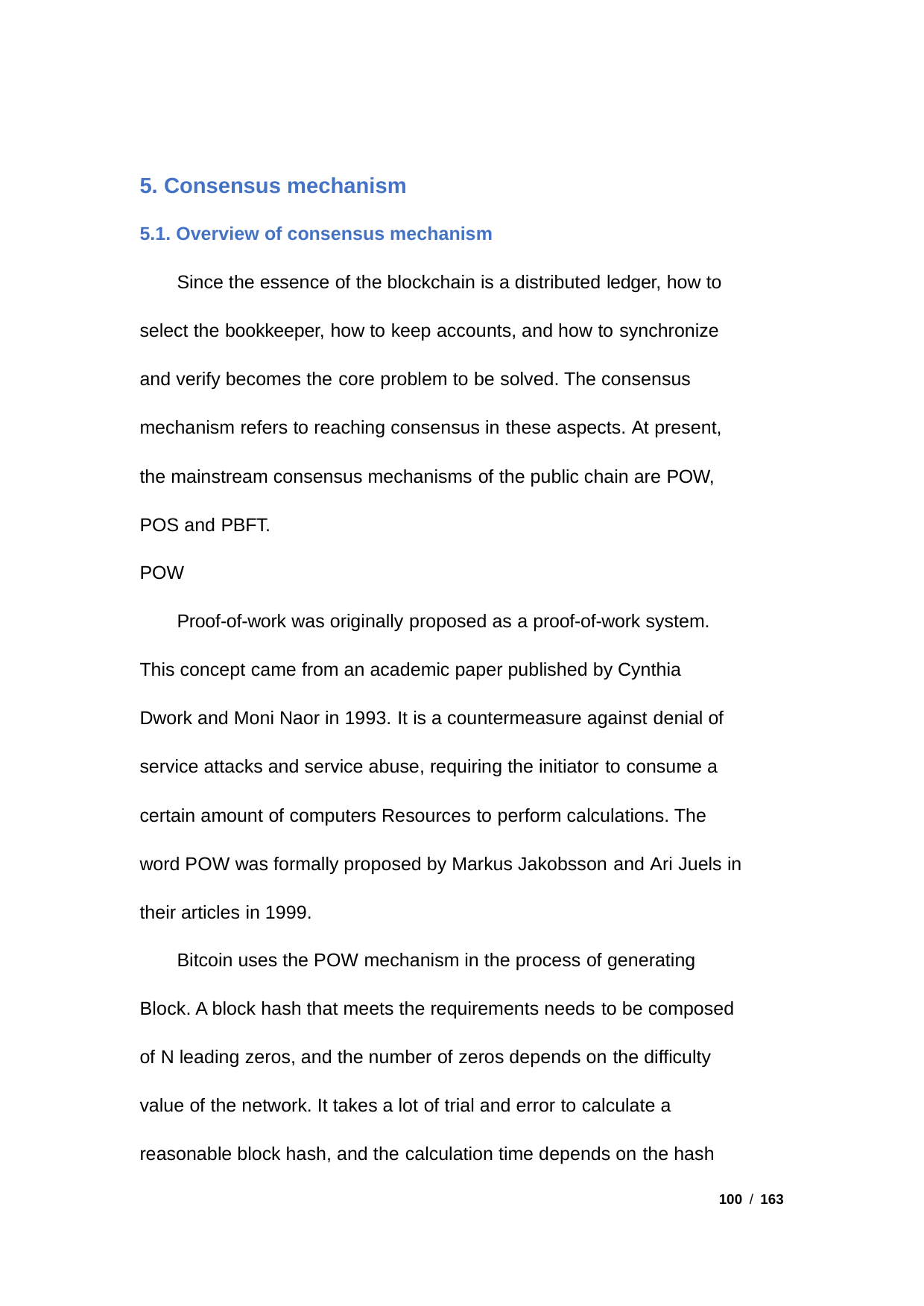

5. Consensus mechanism
5.1. Overview of consensus mechanism
Since the essence of the blockchain is a distributed ledger, how to
select the bookkeeper, how to keep accounts, and how to synchronize
and verify becomes the core problem to be solved. The consensus
mechanism refers to reaching consensus in these aspects. At present,
the mainstream consensus mechanisms of the public chain are POW,
POS and PBFT.
POW
Proof-of-work was originally proposed as a proof-of-work system.
This concept came from an academic paper published by Cynthia
Dwork and Moni Naor in 1993. It is a countermeasure against denial of
service attacks and service abuse, requiring the initiator to consume a
certain amount of computers Resources to perform calculations. The
word POW was formally proposed by Markus Jakobsson and Ari Juels in
their articles in 1999.
Bitcoin uses the POW mechanism in the process of generating
Block. A block hash that meets the requirements needs to be composed
of N leading zeros, and the number of zeros depends on the difficulty
value of the network. It takes a lot of trial and error to calculate a
reasonable block hash, and the calculation time depends on the hash
100 / 163